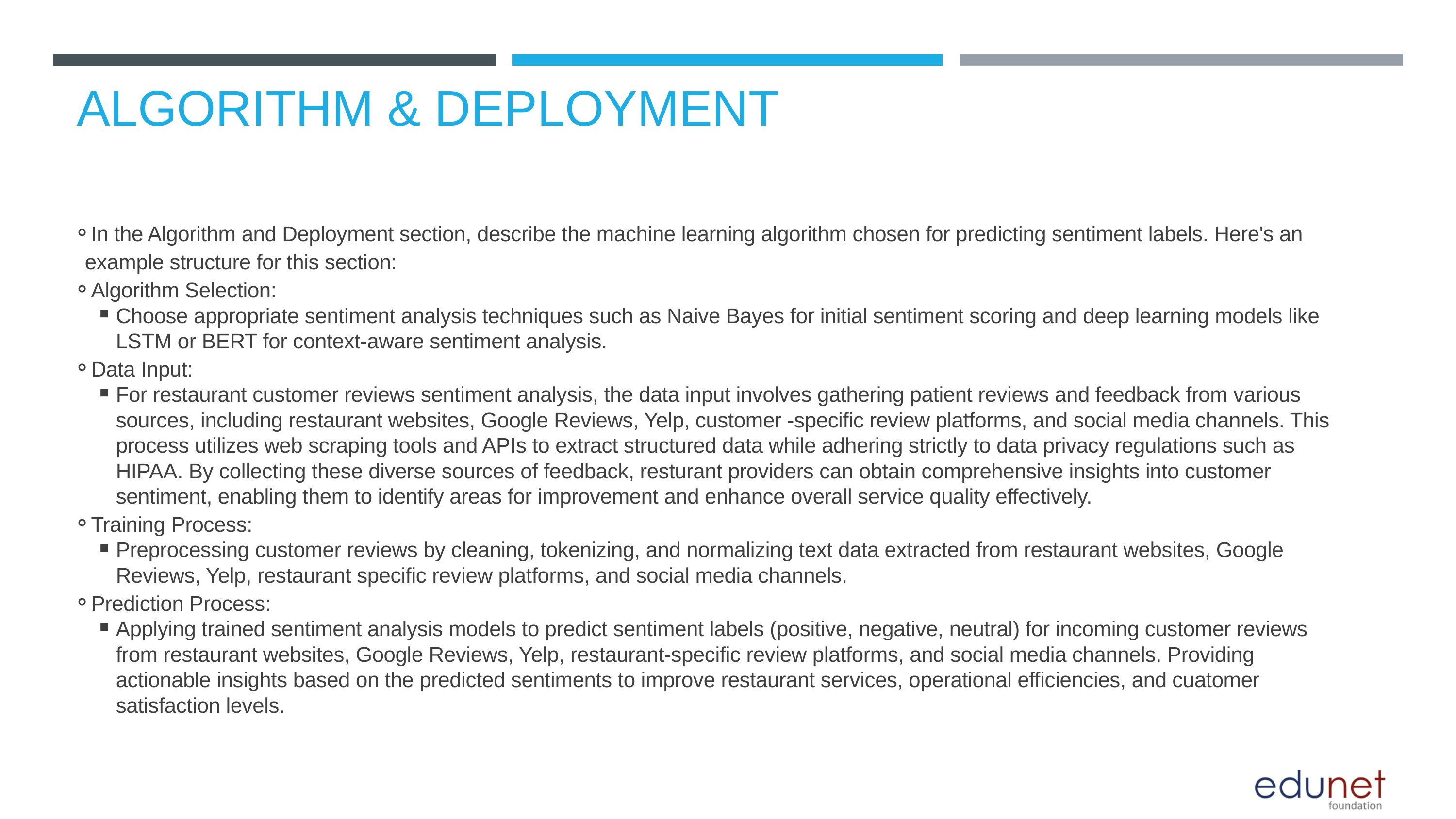

ALGORITHM & DEPLOYMENT
In the Algorithm and Deployment section, describe the machine learning algorithm chosen for predicting sentiment labels. Here's an example structure for this section:
Algorithm Selection:
Choose appropriate sentiment analysis techniques such as Naive Bayes for initial sentiment scoring and deep learning models like LSTM or BERT for context-aware sentiment analysis.
Data Input:
For restaurant customer reviews sentiment analysis, the data input involves gathering patient reviews and feedback from various sources, including restaurant websites, Google Reviews, Yelp, customer -specific review platforms, and social media channels. This process utilizes web scraping tools and APIs to extract structured data while adhering strictly to data privacy regulations such as HIPAA. By collecting these diverse sources of feedback, resturant providers can obtain comprehensive insights into customer sentiment, enabling them to identify areas for improvement and enhance overall service quality effectively.
Training Process:
Preprocessing customer reviews by cleaning, tokenizing, and normalizing text data extracted from restaurant websites, Google Reviews, Yelp, restaurant specific review platforms, and social media channels.
Prediction Process:
Applying trained sentiment analysis models to predict sentiment labels (positive, negative, neutral) for incoming customer reviews from restaurant websites, Google Reviews, Yelp, restaurant-specific review platforms, and social media channels. Providing actionable insights based on the predicted sentiments to improve restaurant services, operational efficiencies, and cuatomer satisfaction levels.